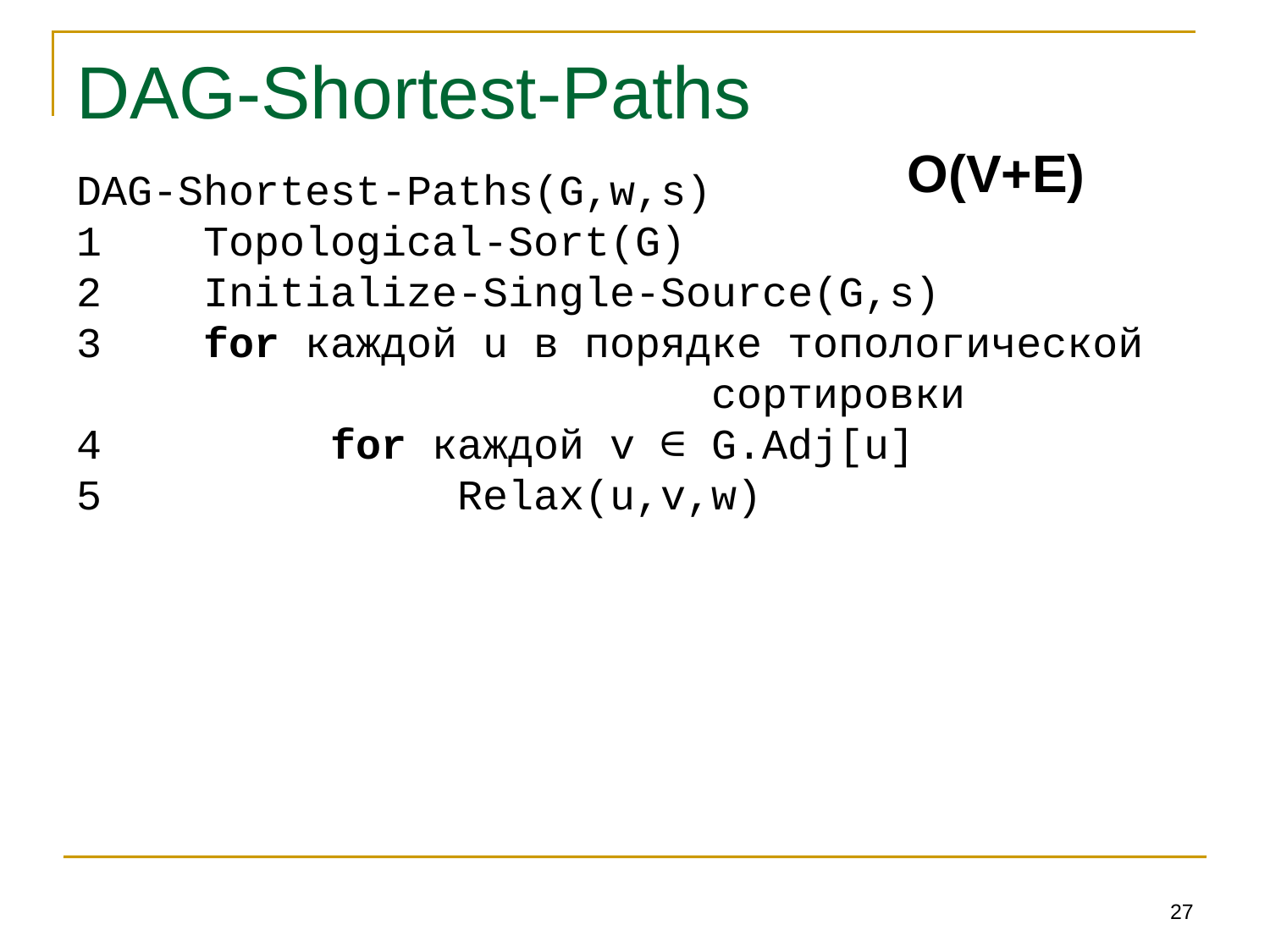

# DAG-Shortest-Paths
O(V+E)
DAG-Shortest-Paths(G,w,s)
1	Topological-Sort(G)
2	Initialize-Single-Source(G,s)
3	for каждой u в порядке топологической 					сортировки
4		for каждой v ∈ G.Adj[u]
5			Relax(u,v,w)

27